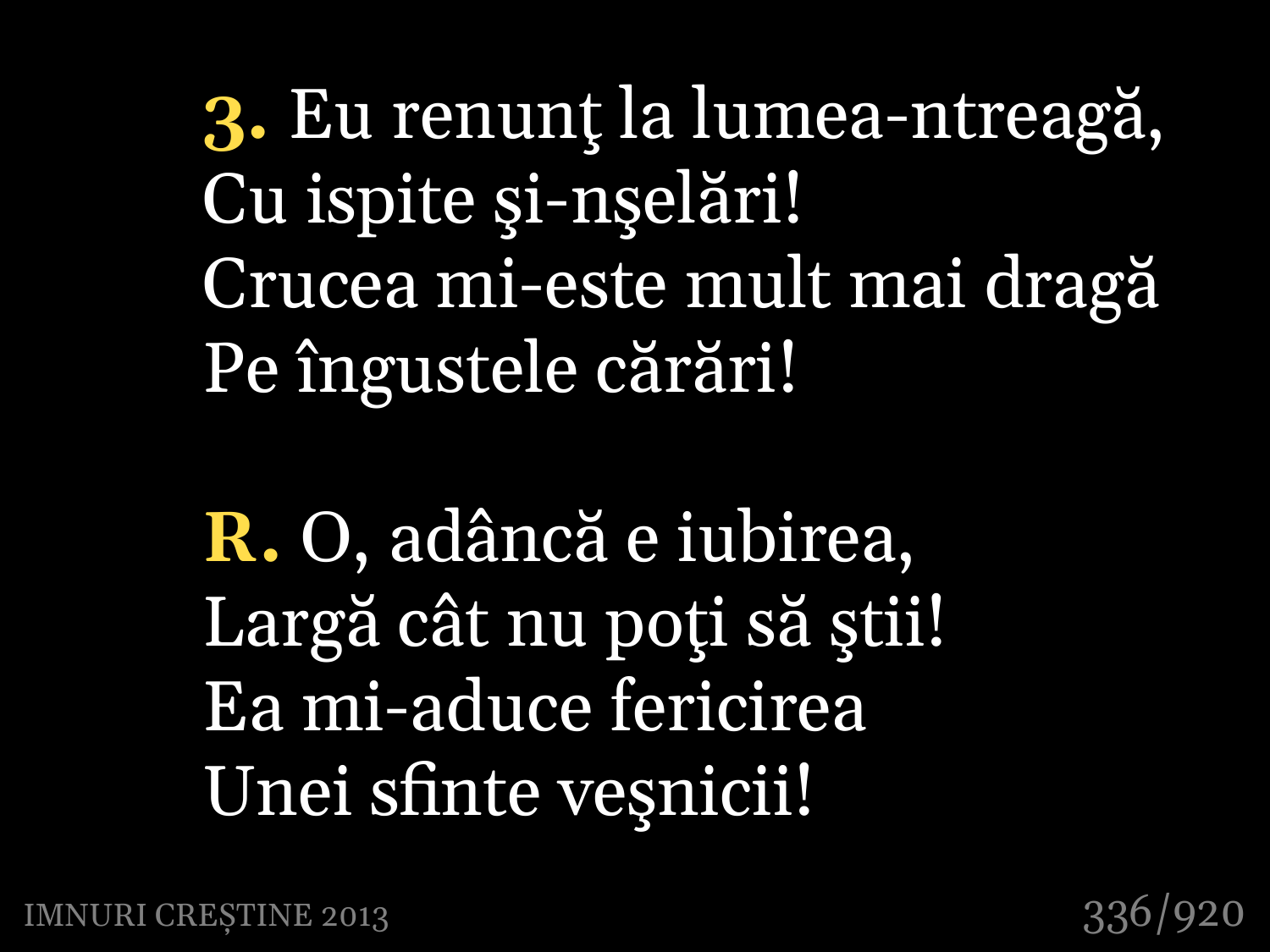

3. Eu renunţ la lumea-ntreagă,
Cu ispite şi-nşelări!
Crucea mi-este mult mai dragă
Pe îngustele cărări!

R. O, adâncă e iubirea,
Largă cât nu poţi să ştii!
Ea mi-aduce fericirea
Unei sfinte veşnicii!
336/920
IMNURI CREȘTINE 2013